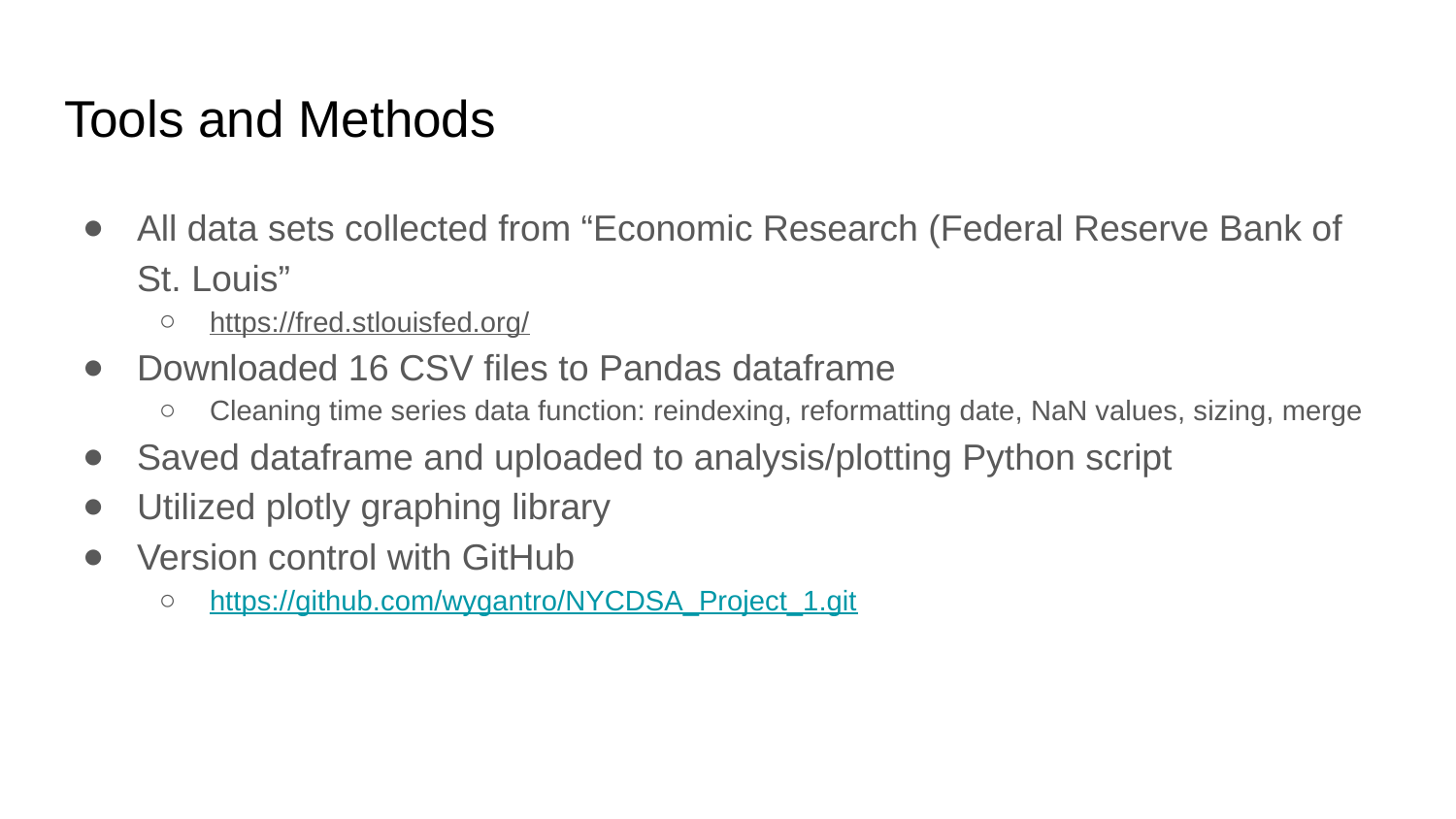

# Tools and Methods
All data sets collected from “Economic Research (Federal Reserve Bank of St. Louis”
https://fred.stlouisfed.org/
Downloaded 16 CSV files to Pandas dataframe
Cleaning time series data function: reindexing, reformatting date, NaN values, sizing, merge
Saved dataframe and uploaded to analysis/plotting Python script
Utilized plotly graphing library
Version control with GitHub
https://github.com/wygantro/NYCDSA_Project_1.git